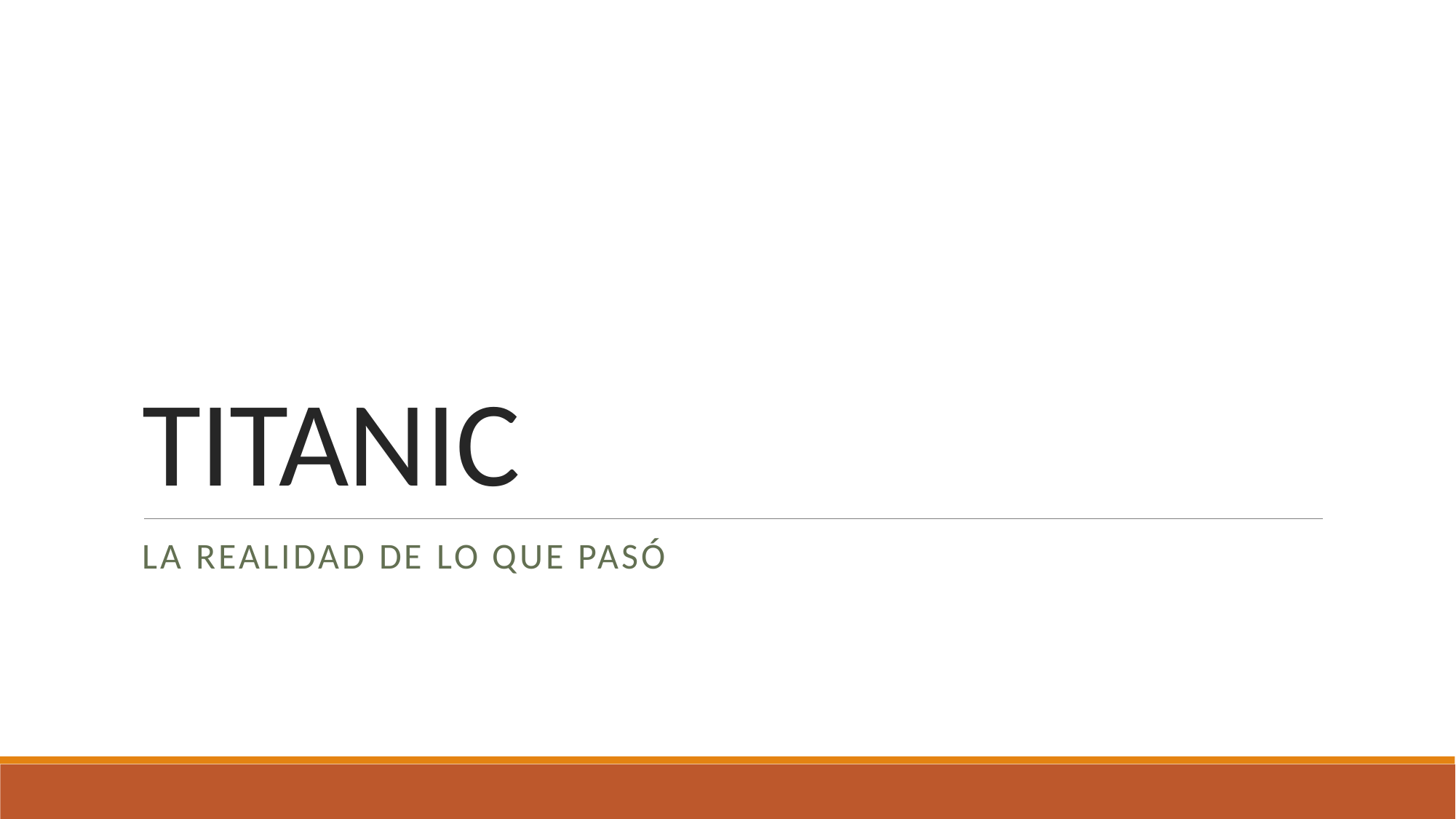

# TITANIC
LA REALIDAD DE LO QUE PASÓ